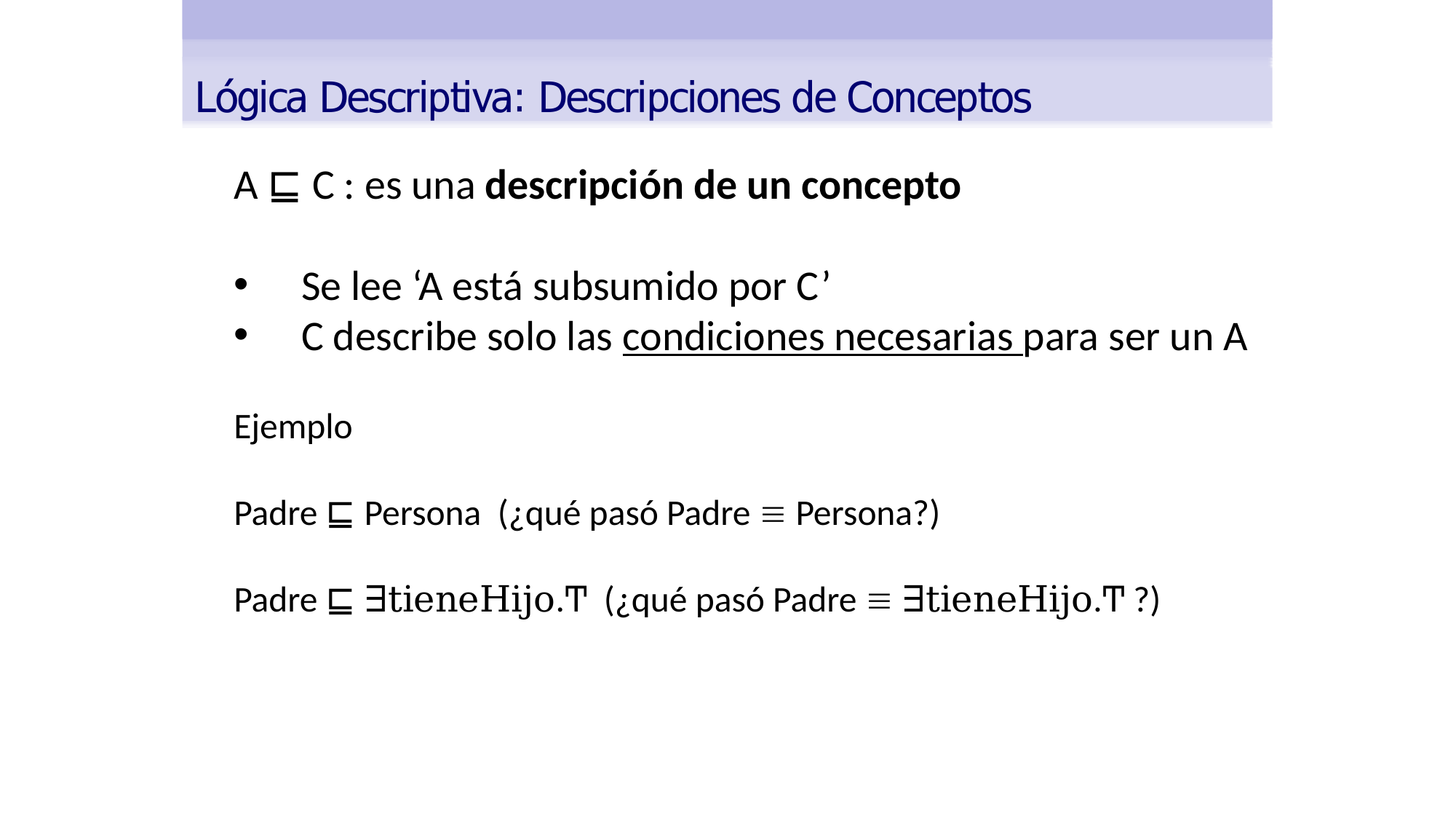

Lógica Descriptiva: Descripciones de Conceptos

A ⊑ C : es una descripción de un concepto

Se lee ‘A está subsumido por C’
C describe solo las condiciones necesarias para ser un A

Ejemplo

Padre ⊑ Persona  (¿qué pasó Padre ≡ Persona?)

Padre ⊑ ∃tieneHijo.Ͳ  (¿qué pasó Padre ≡ ∃tieneHijo.Ͳ ?)